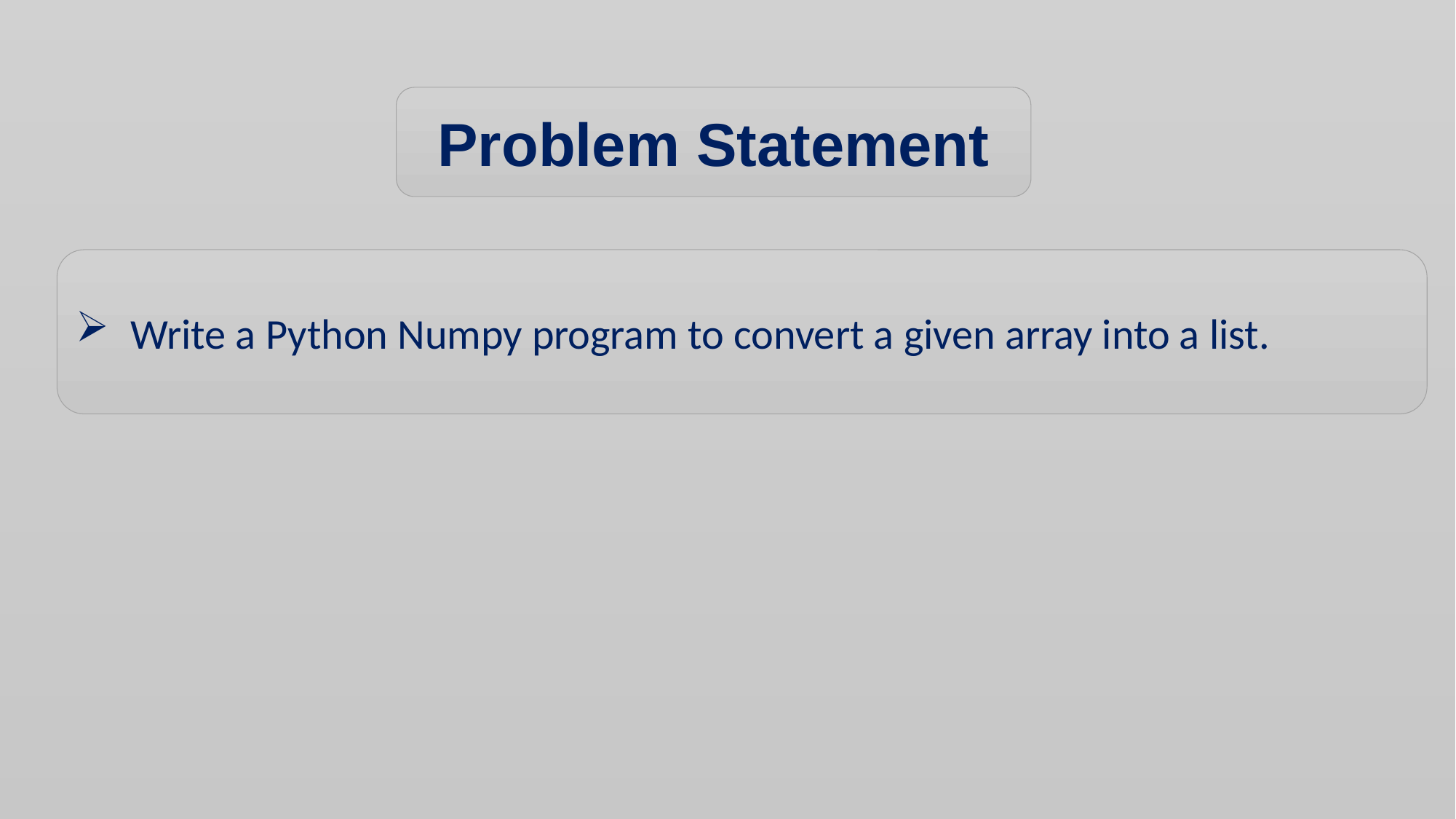

Problem Statement
Write a Python Numpy program to convert a given array into a list.